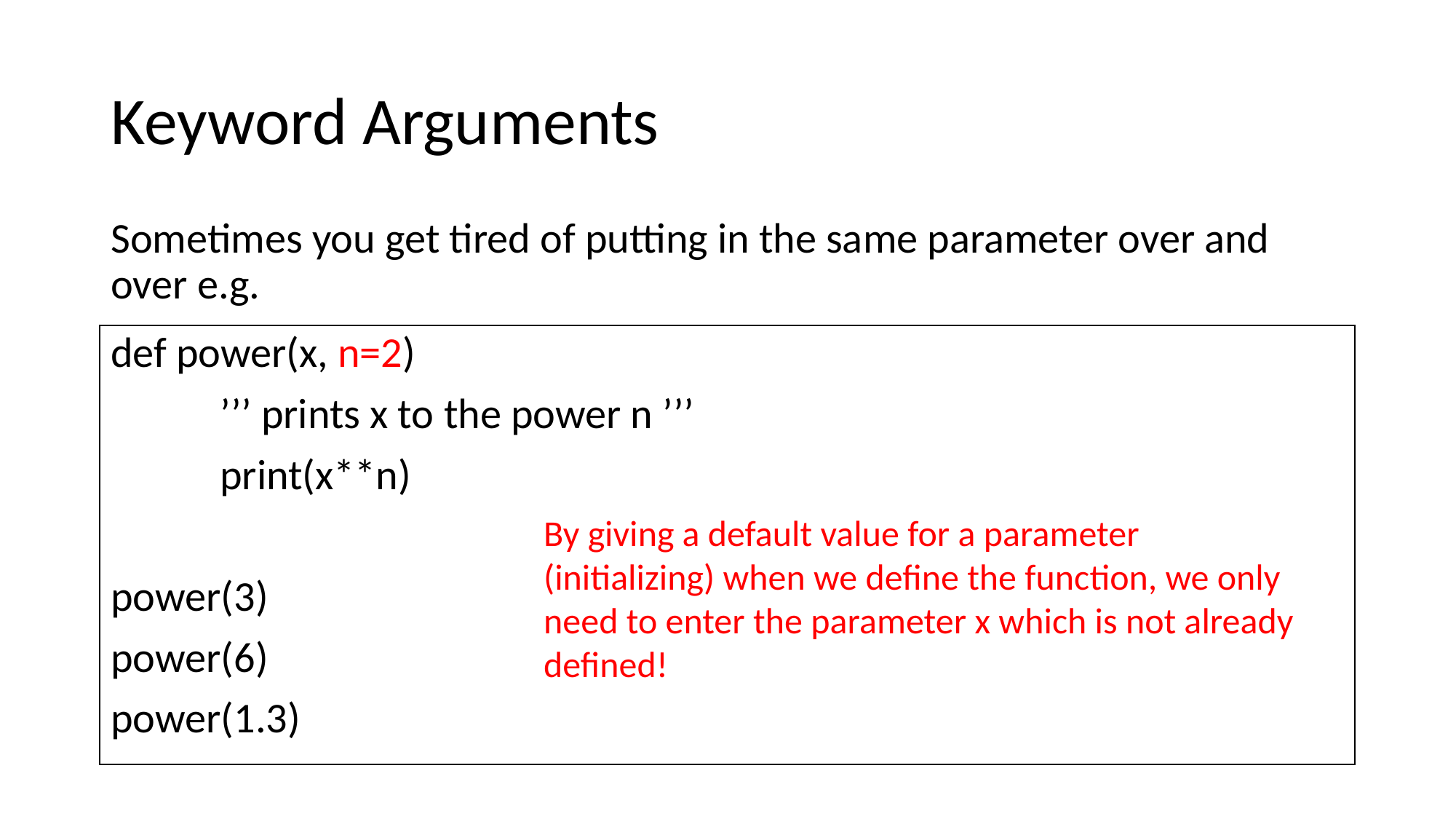

# Keyword Arguments
Sometimes you get tired of putting in the same parameter over and over e.g.

def power(x, n=2)
	’’’ prints x to the power n ’’’
	print(x**n)

power(3)
power(6)
power(1.3)

By giving a default value for a parameter (initializing) when we define the function, we only need to enter the parameter x which is not already defined!